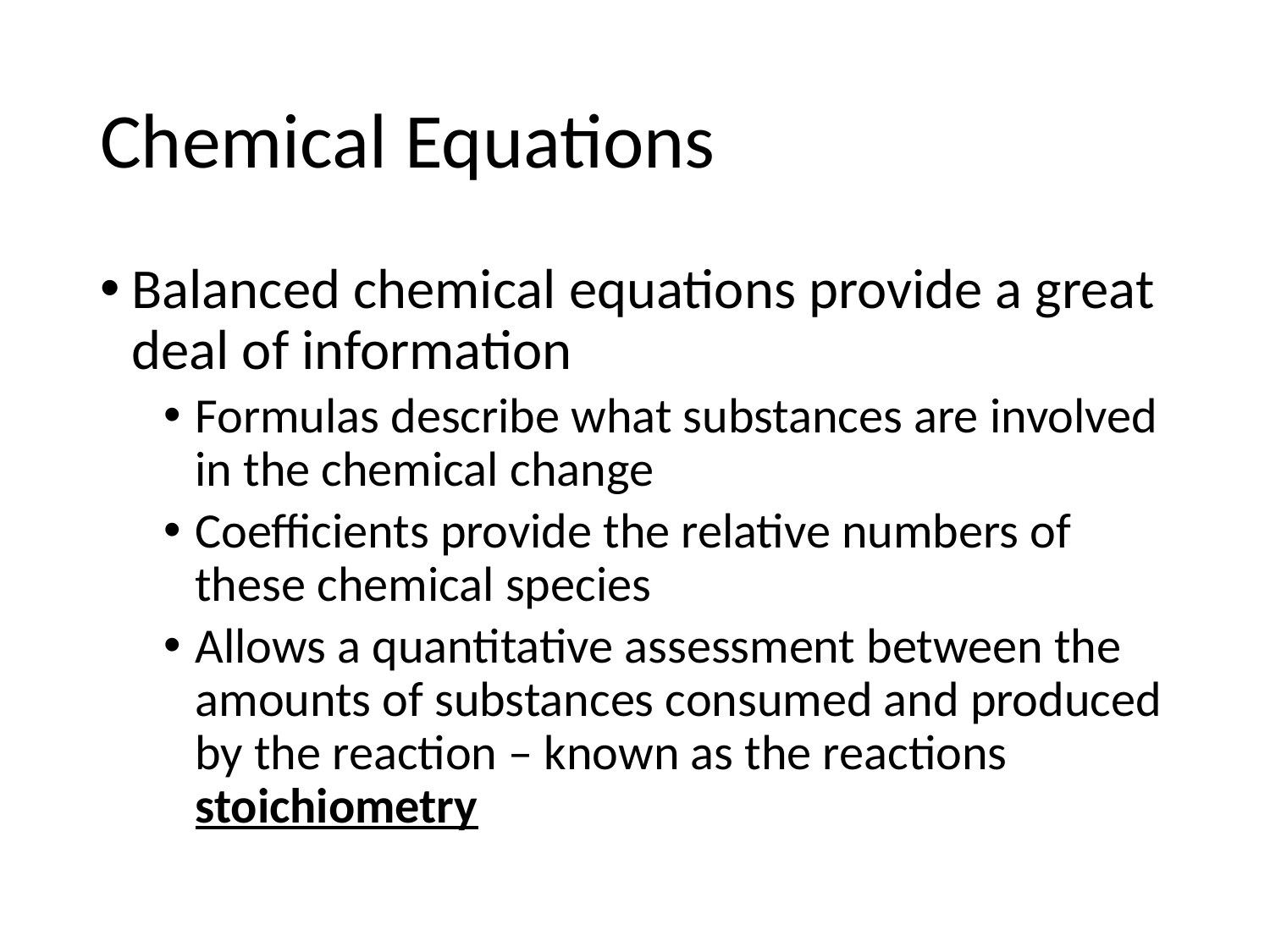

# Chemical Equations
Balanced chemical equations provide a great deal of information
Formulas describe what substances are involved in the chemical change
Coefficients provide the relative numbers of these chemical species
Allows a quantitative assessment between the amounts of substances consumed and produced by the reaction – known as the reactions stoichiometry